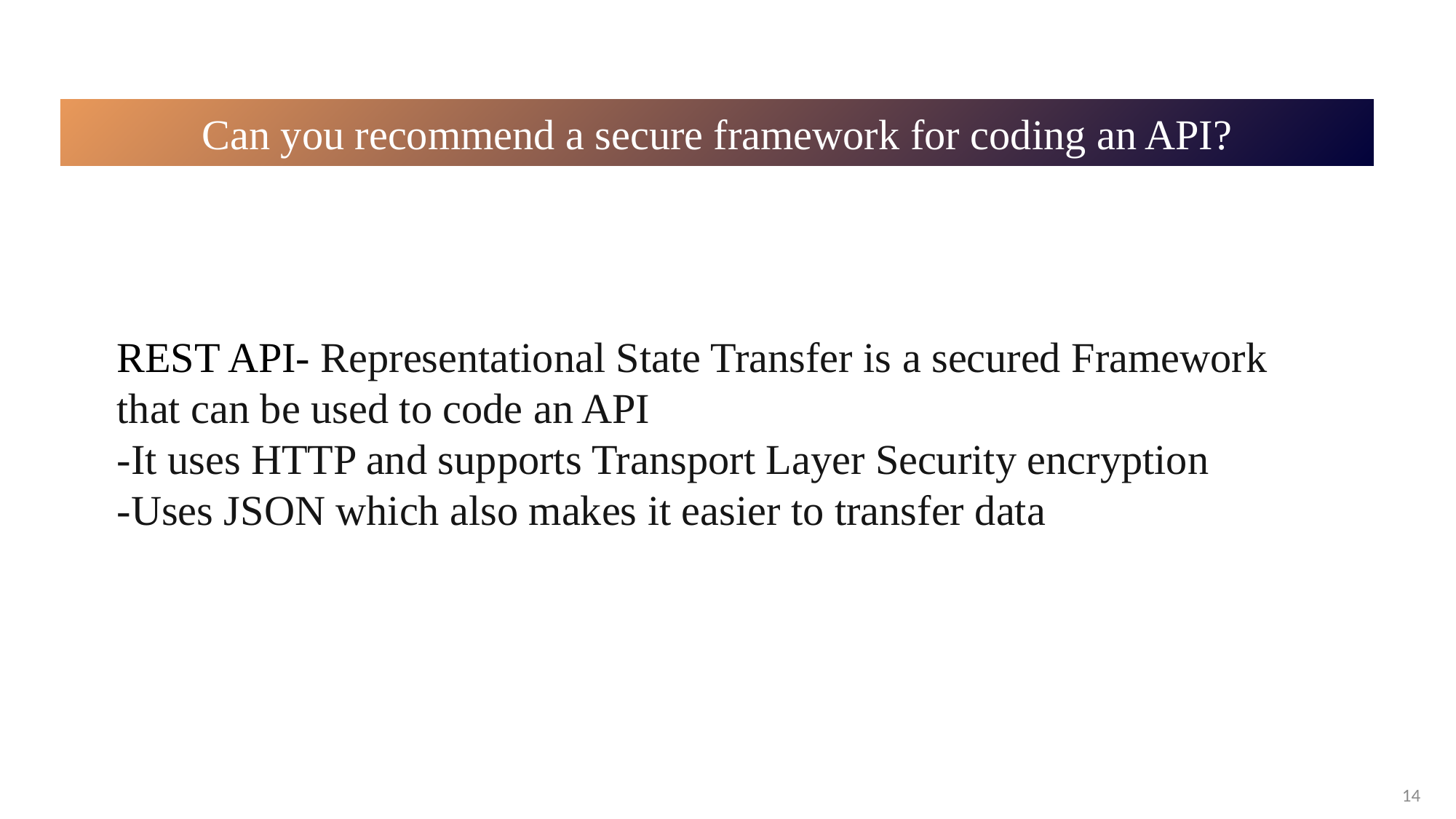

Can you recommend a secure framework for coding an API?
REST API- Representational State Transfer is a secured Framework that can be used to code an API
-It uses HTTP and supports Transport Layer Security encryption
-Uses JSON which also makes it easier to transfer data
|  | Q2 | Q3 | Q4 |
| --- | --- | --- | --- |
14